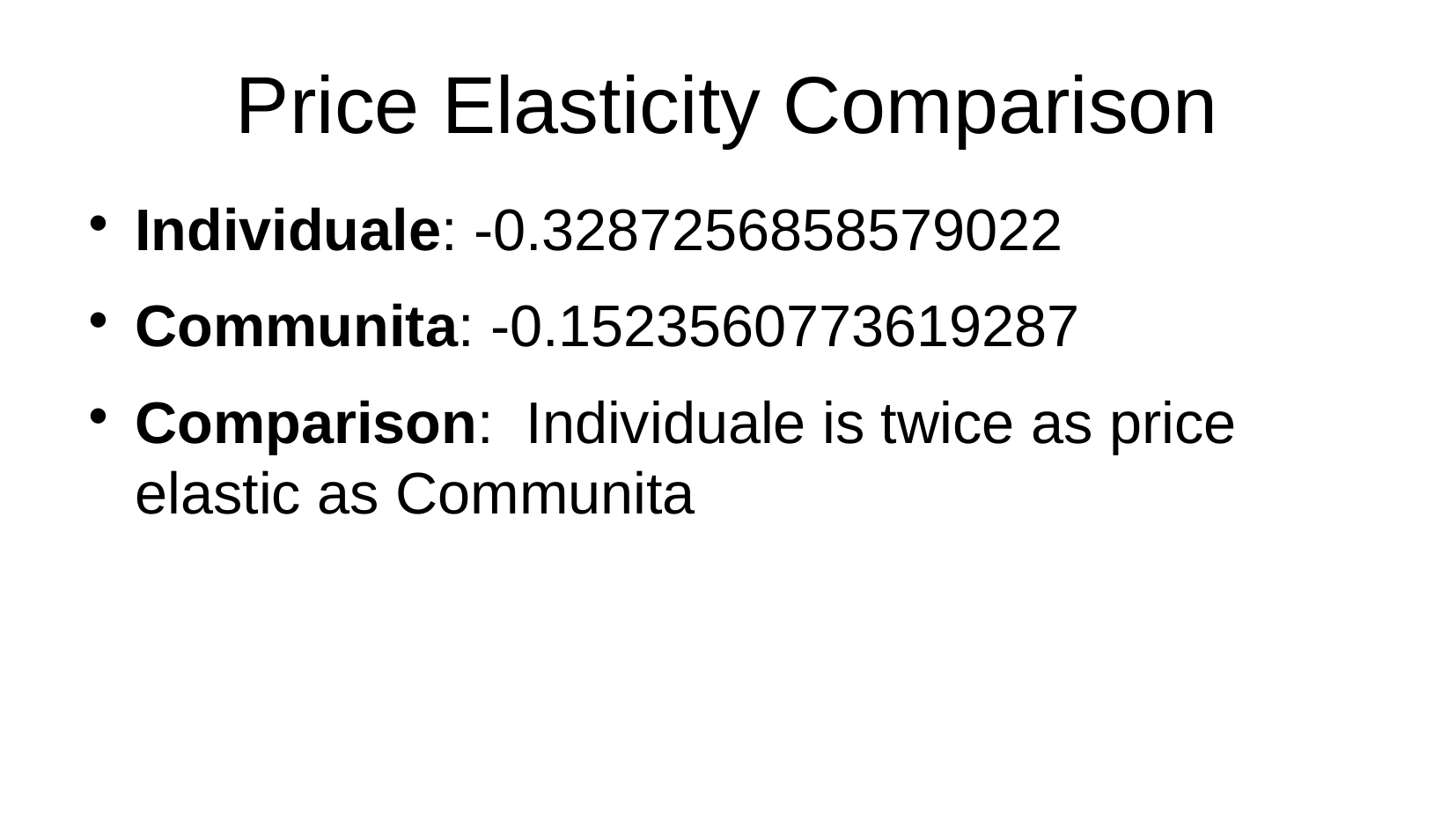

# Price Elasticity Comparison
Individuale: -0.3287256858579022
Communita: -0.1523560773619287
Comparison:  Individuale is twice as price elastic as Communita